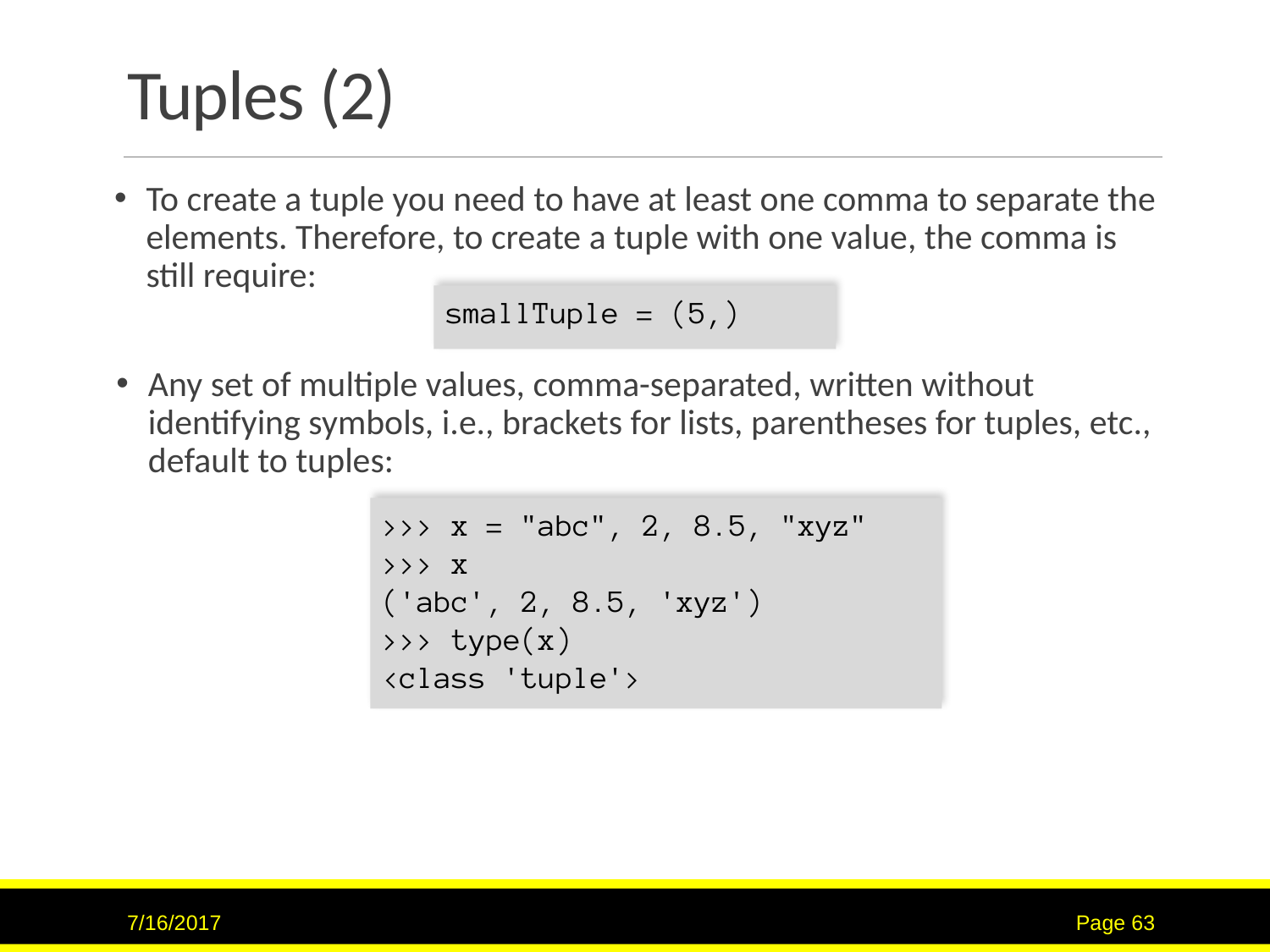

# Tuples (2)
To create a tuple you need to have at least one comma to separate the elements. Therefore, to create a tuple with one value, the comma is still require:
smallTuple = (5,)
Any set of multiple values, comma-separated, written without identifying symbols, i.e., brackets for lists, parentheses for tuples, etc., default to tuples:
>>> x = "abc", 2, 8.5, "xyz"
>>> x
('abc', 2, 8.5, 'xyz')
>>> type(x)
<class 'tuple'>
7/16/2017
Page 63